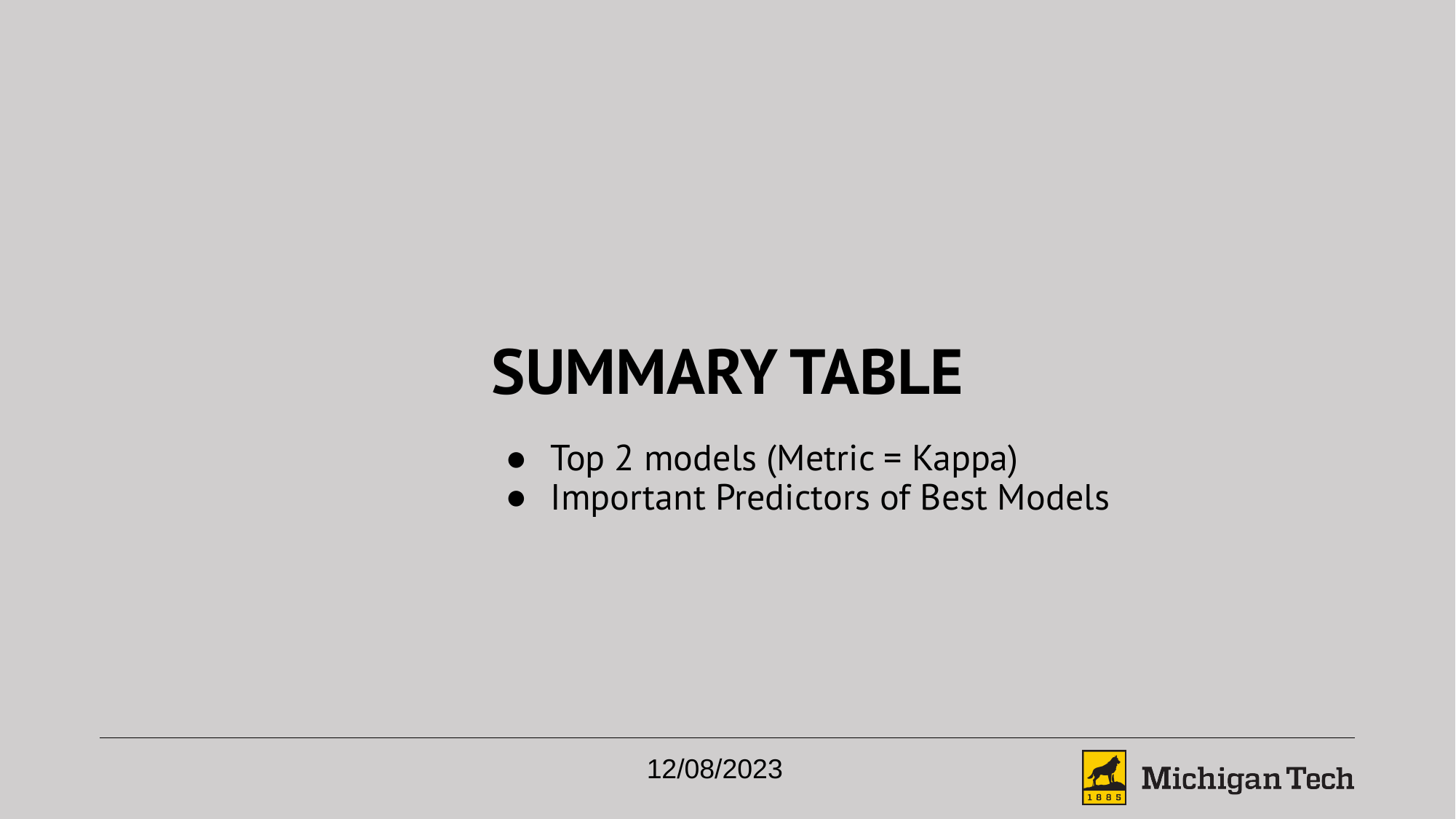

# SUMMARY TABLE
Top 2 models (Metric = Kappa)
Important Predictors of Best Models
12/08/2023